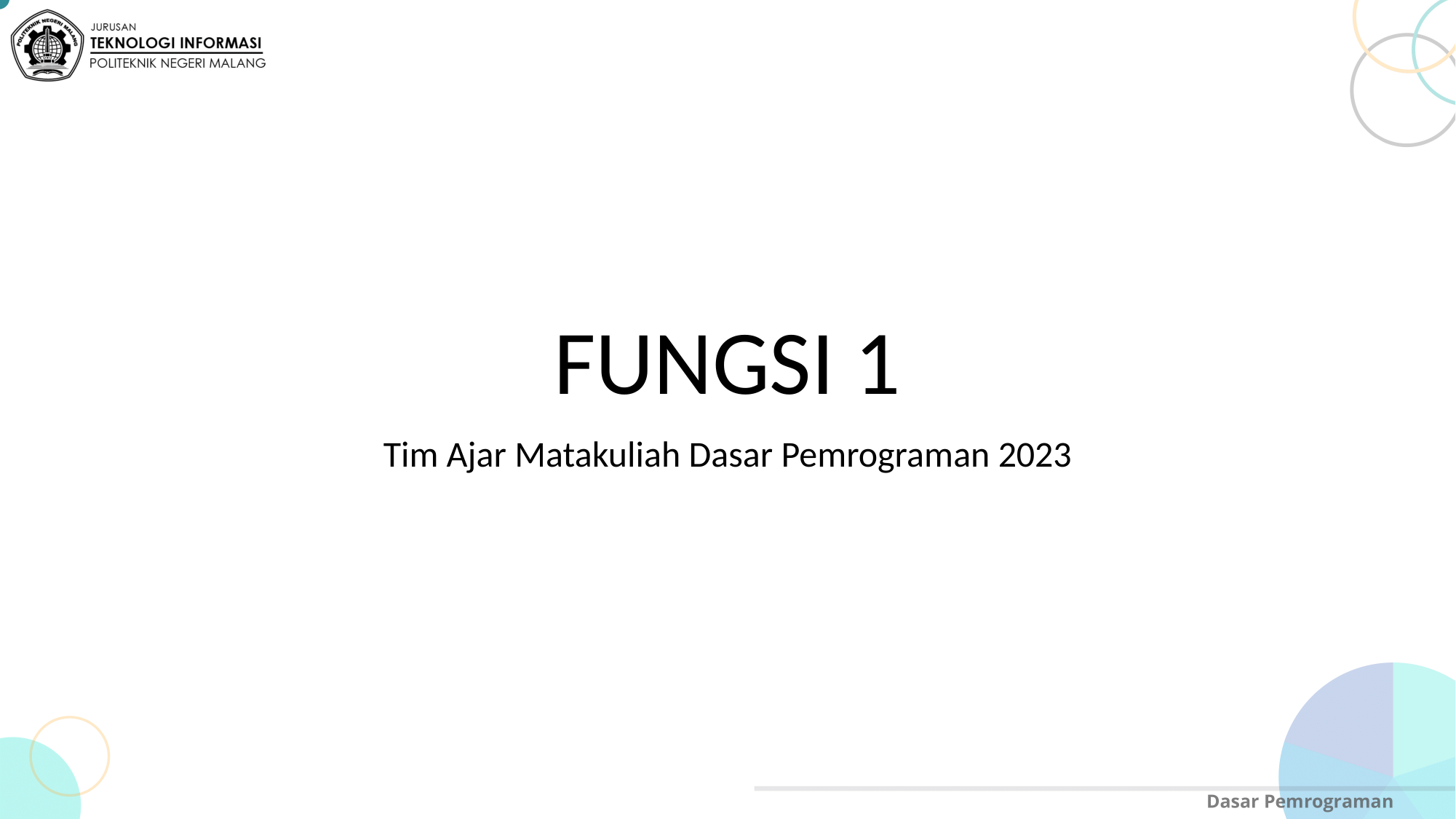

# FUNGSI 1
Tim Ajar Matakuliah Dasar Pemrograman 2023